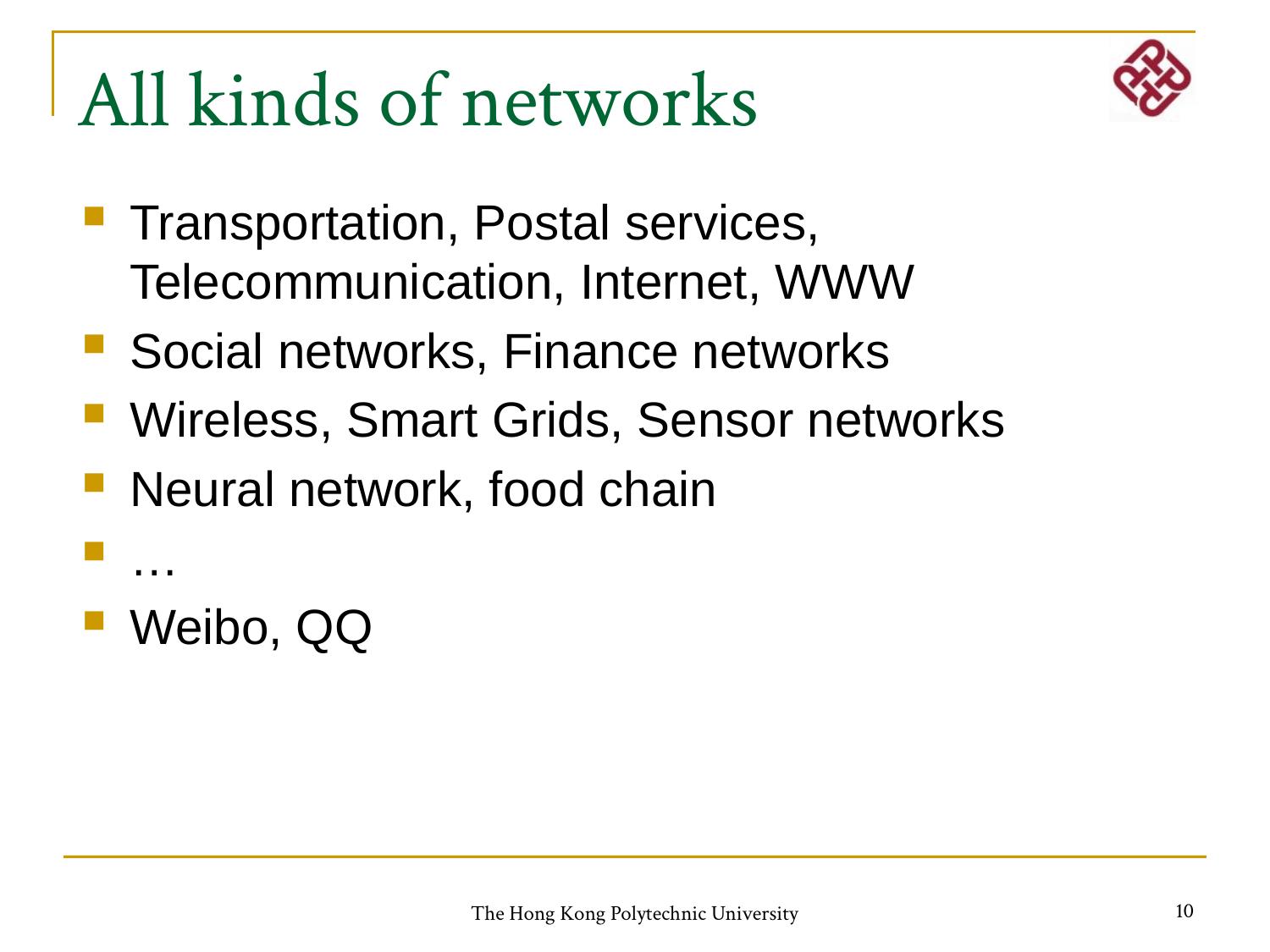

All kinds of networks
Transportation, Postal services, Telecommunication, Internet, WWW
Social networks, Finance networks
Wireless, Smart Grids, Sensor networks
Neural network, food chain
…
Weibo, QQ

10
The Hong Kong Polytechnic University